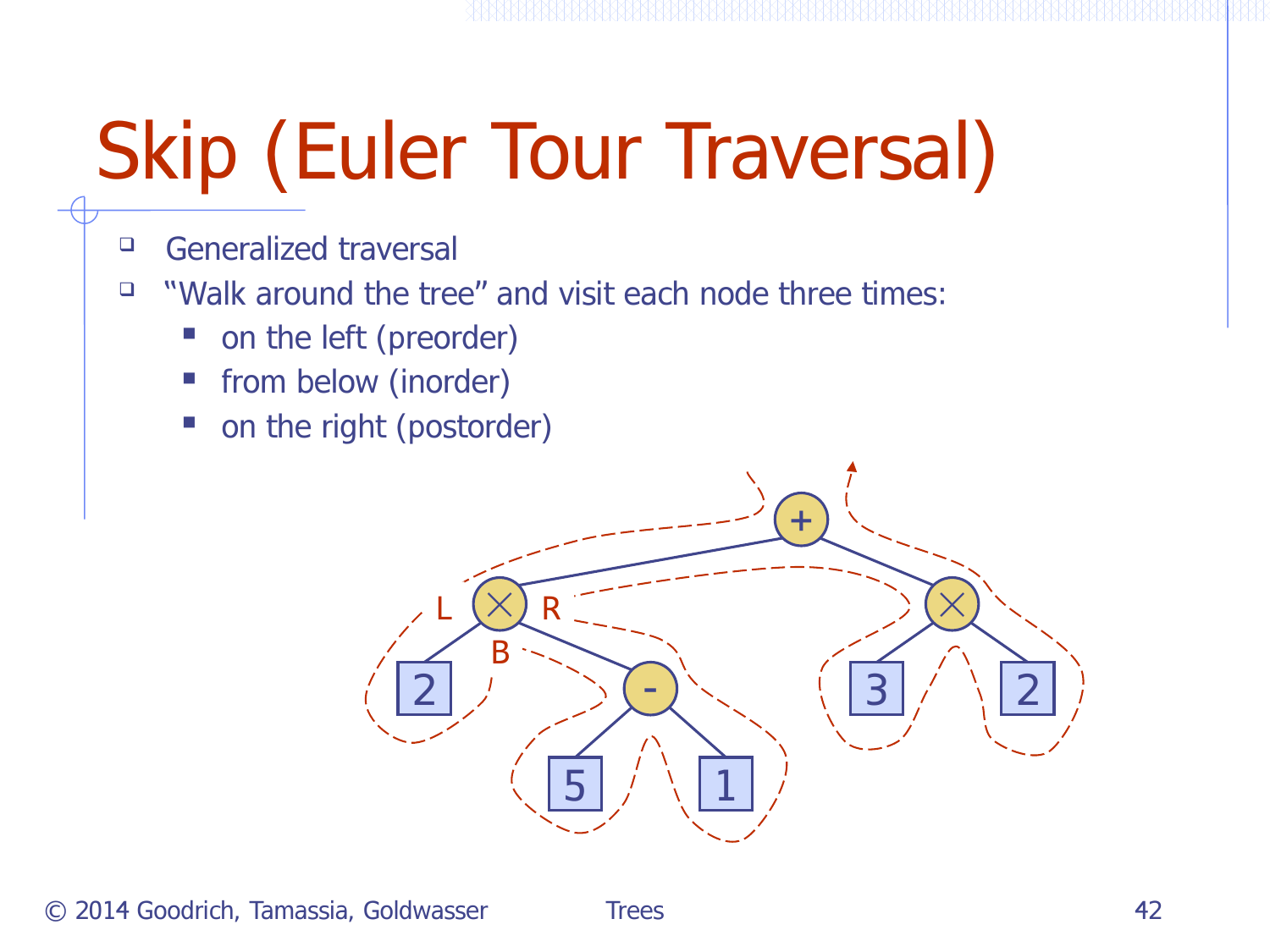

# Skip (Euler Tour Traversal)
Generalized traversal
“Walk around the tree” and visit each node three times:
on the left (preorder)
from below (inorder)
on the right (postorder)

+
×
×
L
R
B
2
−
3
2
5
1
© 2014 Goodrich, Tamassia, Goldwasser
Trees
42